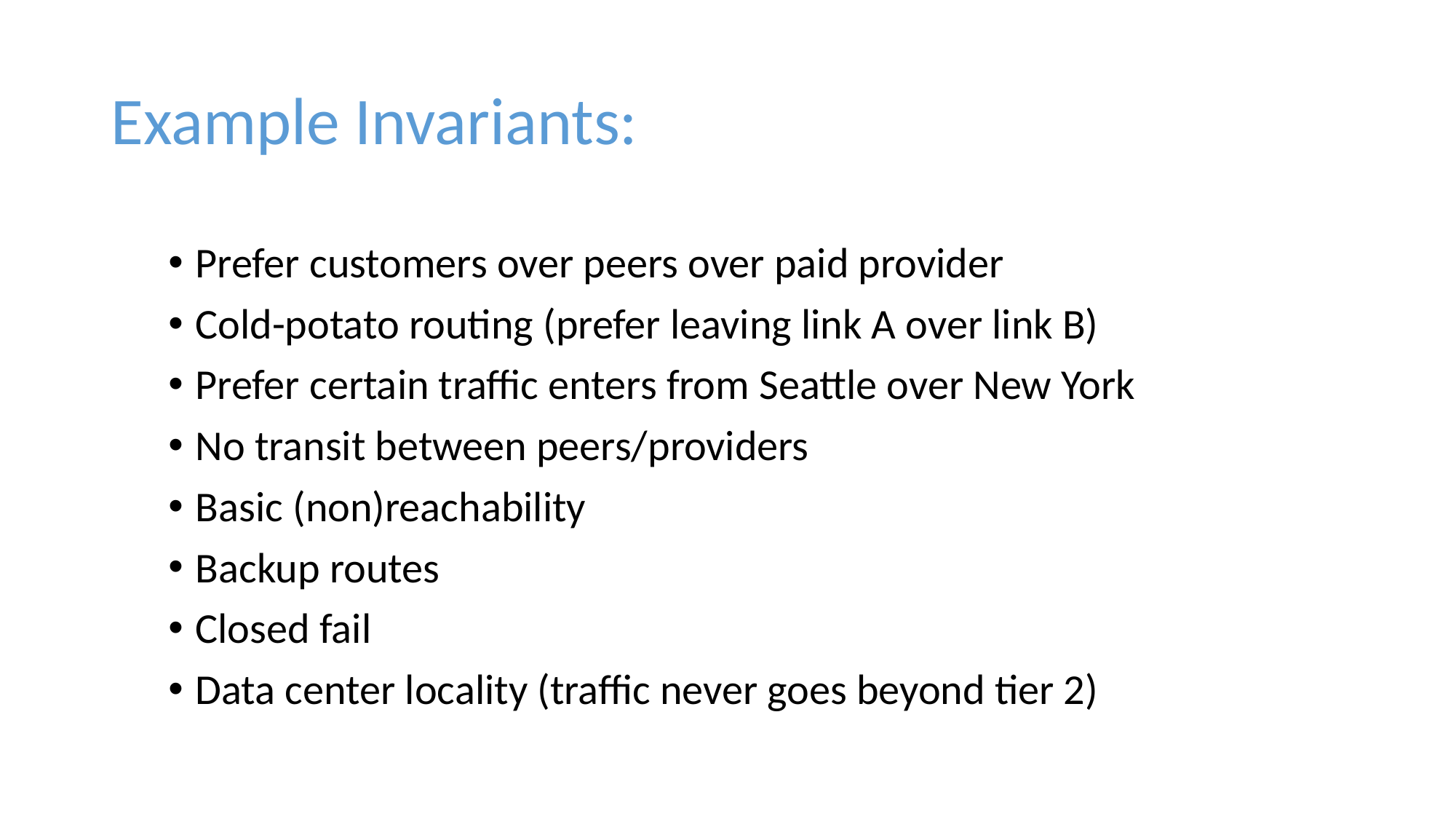

# Example Invariants:
Prefer customers over peers over paid provider
Cold-potato routing (prefer leaving link A over link B)
Prefer certain traffic enters from Seattle over New York
No transit between peers/providers
Basic (non)reachability
Backup routes
Closed fail
Data center locality (traffic never goes beyond tier 2)